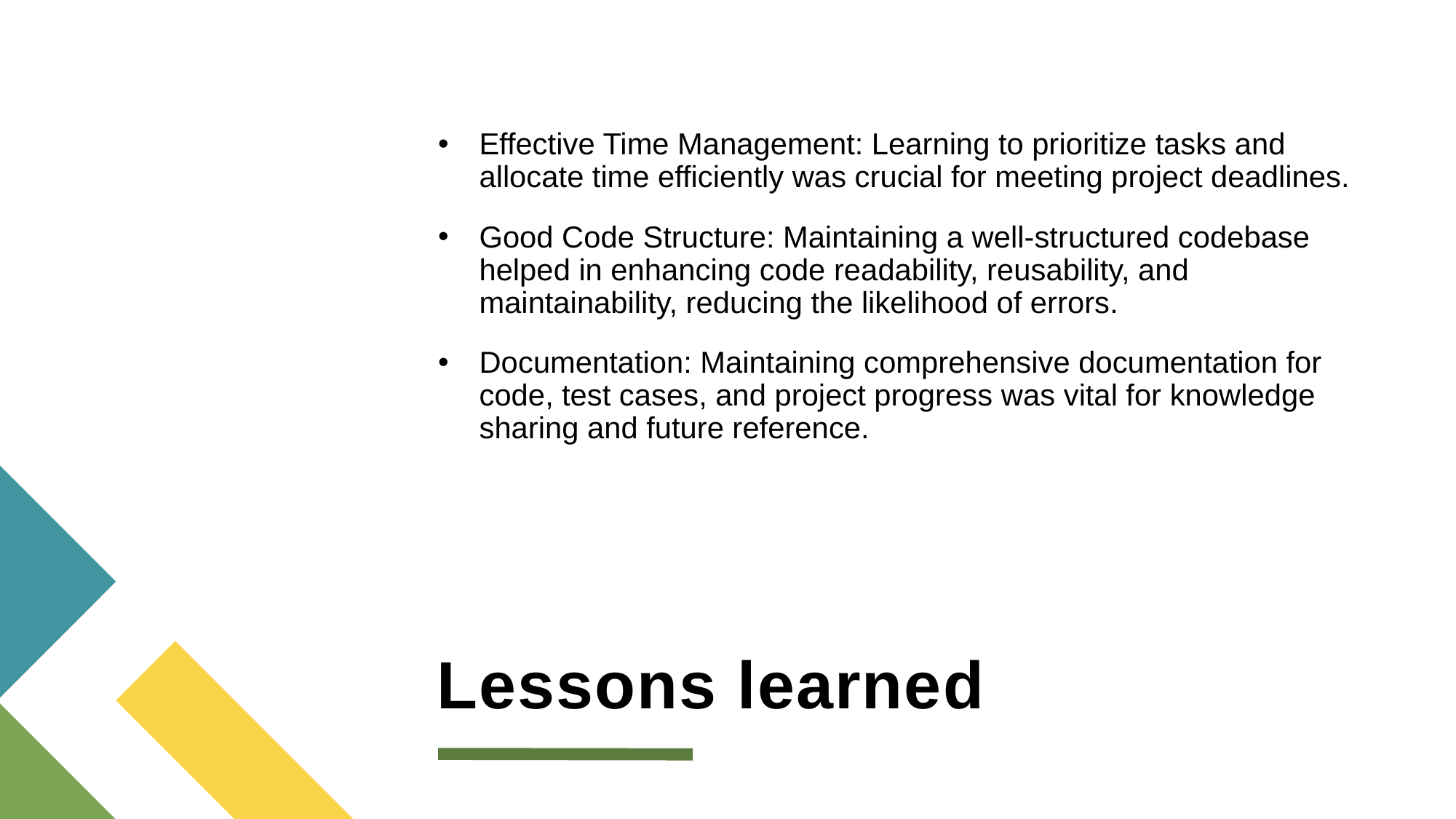

Effective Time Management: Learning to prioritize tasks and allocate time efficiently was crucial for meeting project deadlines.
Good Code Structure: Maintaining a well-structured codebase helped in enhancing code readability, reusability, and maintainability, reducing the likelihood of errors.
Documentation: Maintaining comprehensive documentation for code, test cases, and project progress was vital for knowledge sharing and future reference.
# Lessons learned